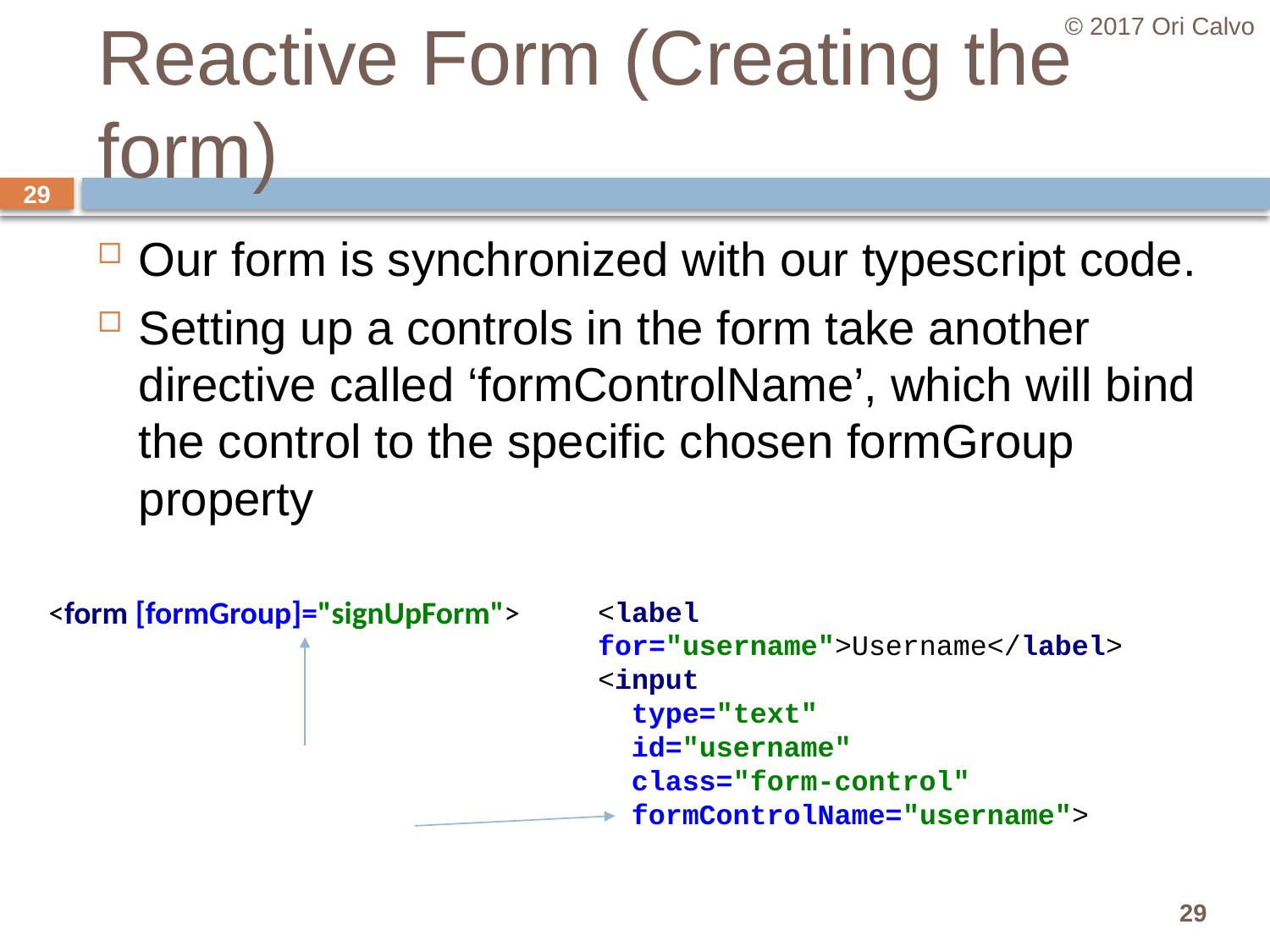

© 2017 Ori Calvo
# Reactive Form (Creating the form)
29
Our form is synchronized with our typescript code.
Setting up a controls in the form take another directive called ‘formControlName’, which will bind the control to the specific chosen formGroup property
<form [formGroup]="signUpForm">
<label for="username">Username</label>
<input
  type="text"
  id="username"
  class="form-control"
  formControlName="username">